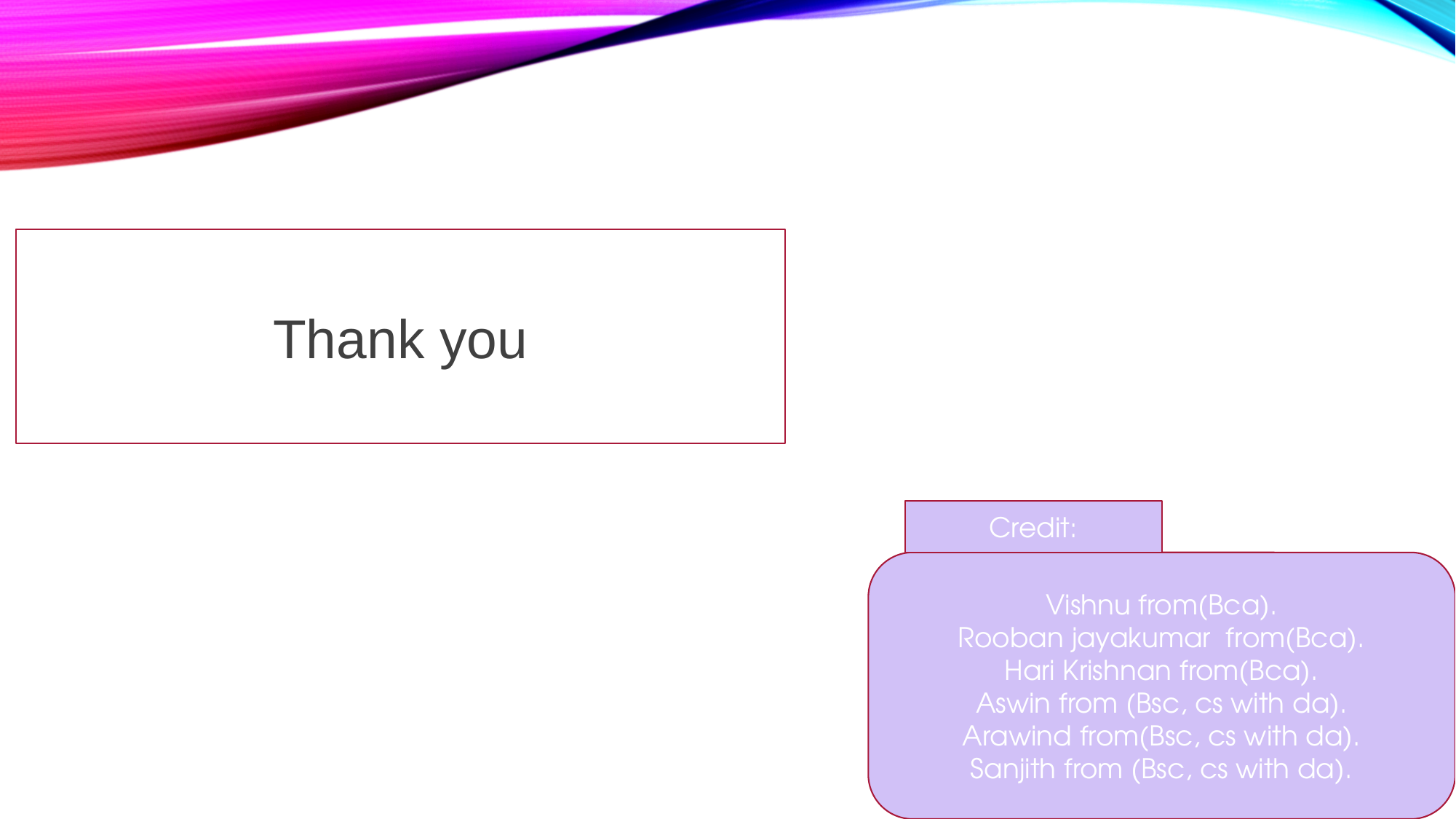

Thank you
Credit:
Vishnu from(Bca).
Rooban jayakumar  from(Bca).
Hari Krishnan from(Bca).
Aswin from (Bsc, cs with da).
Arawind from(Bsc, cs with da).
Sanjith from (Bsc, cs with da).